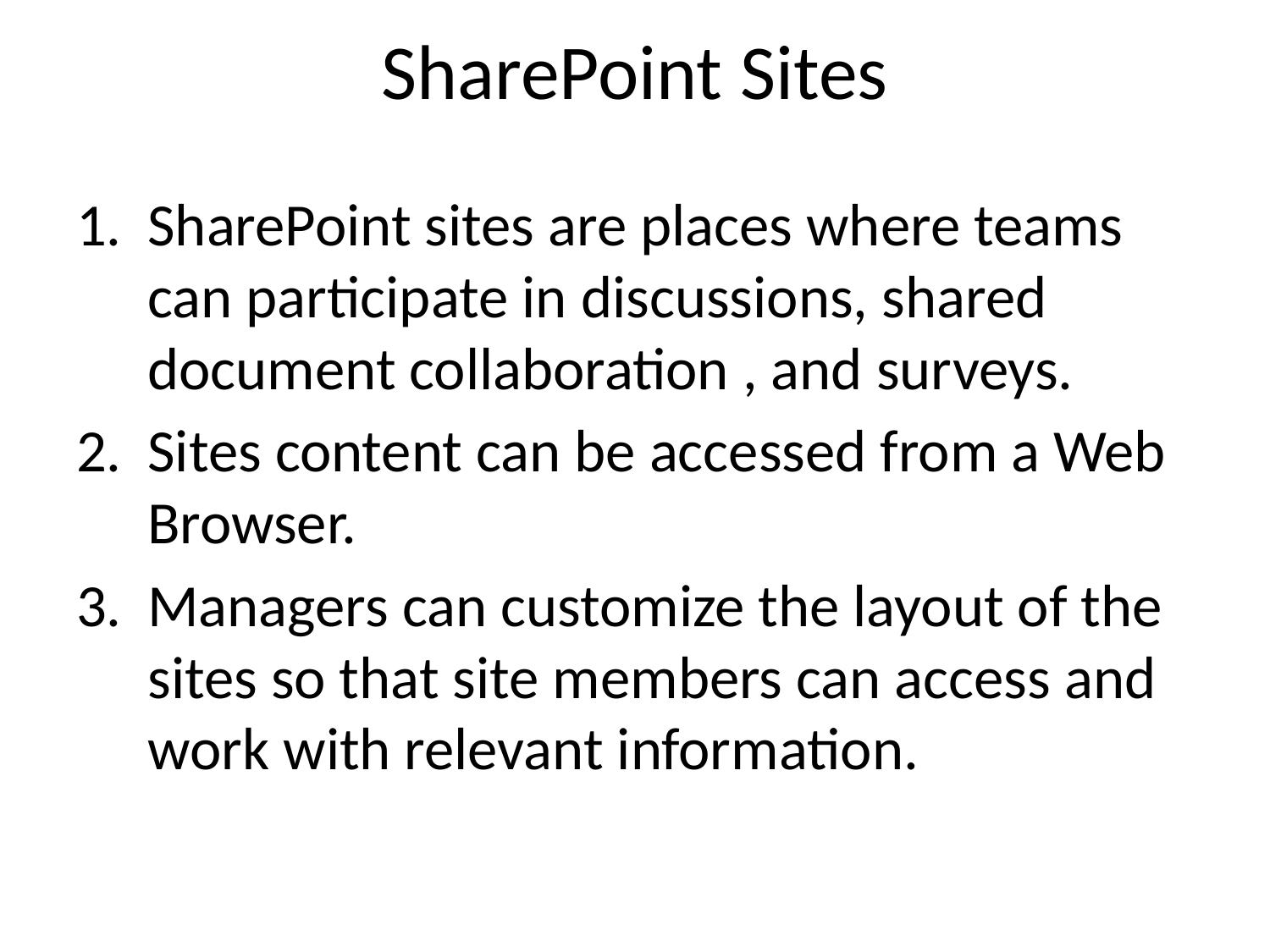

# SharePoint Sites
SharePoint sites are places where teams can participate in discussions, shared document collaboration , and surveys.
Sites content can be accessed from a Web Browser.
Managers can customize the layout of the sites so that site members can access and work with relevant information.